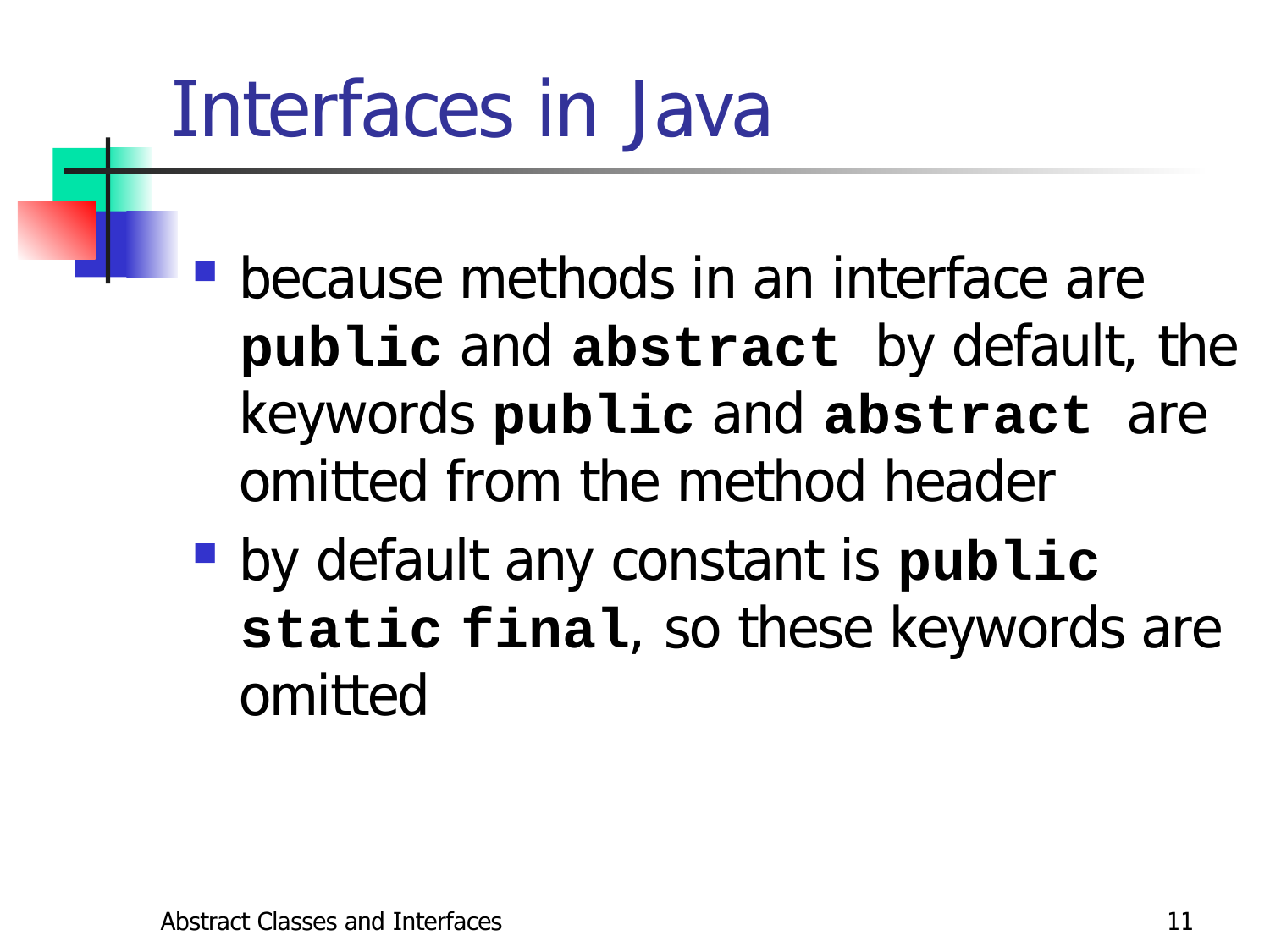

# Interfaces in Java
because methods in an interface are public and abstract by default, the keywords public and abstract are omitted from the method header
by default any constant is public static final, so these keywords are omitted
Abstract Classes and Interfaces
11